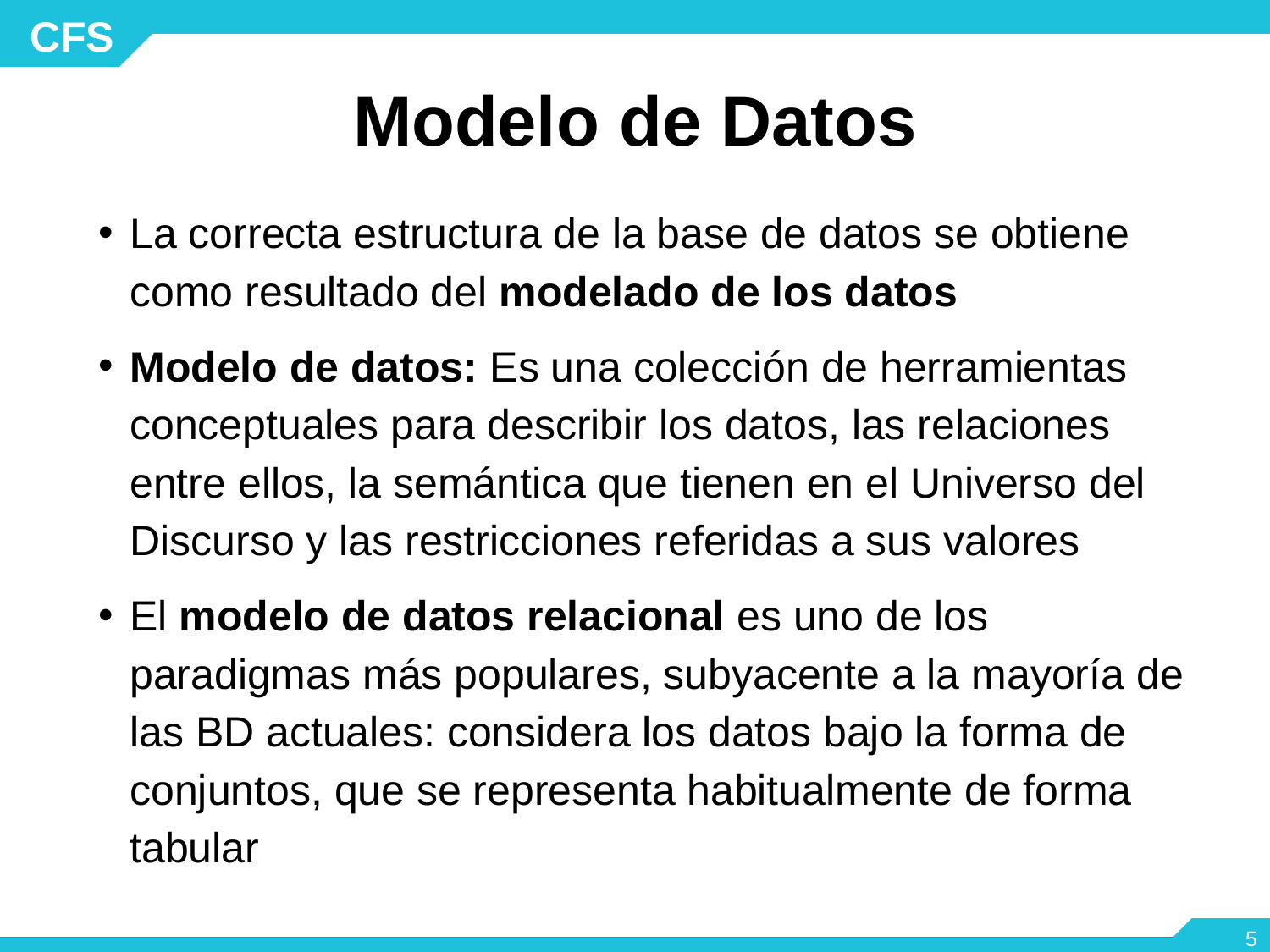

# Modelo de Datos
La correcta estructura de la base de datos se obtiene como resultado del modelado de los datos
Modelo de datos: Es una colección de herramientas conceptuales para describir los datos, las relaciones entre ellos, la semántica que tienen en el Universo del Discurso y las restricciones referidas a sus valores
El modelo de datos relacional es uno de los paradigmas más populares, subyacente a la mayoría de las BD actuales: considera los datos bajo la forma de conjuntos, que se representa habitualmente de forma tabular
5